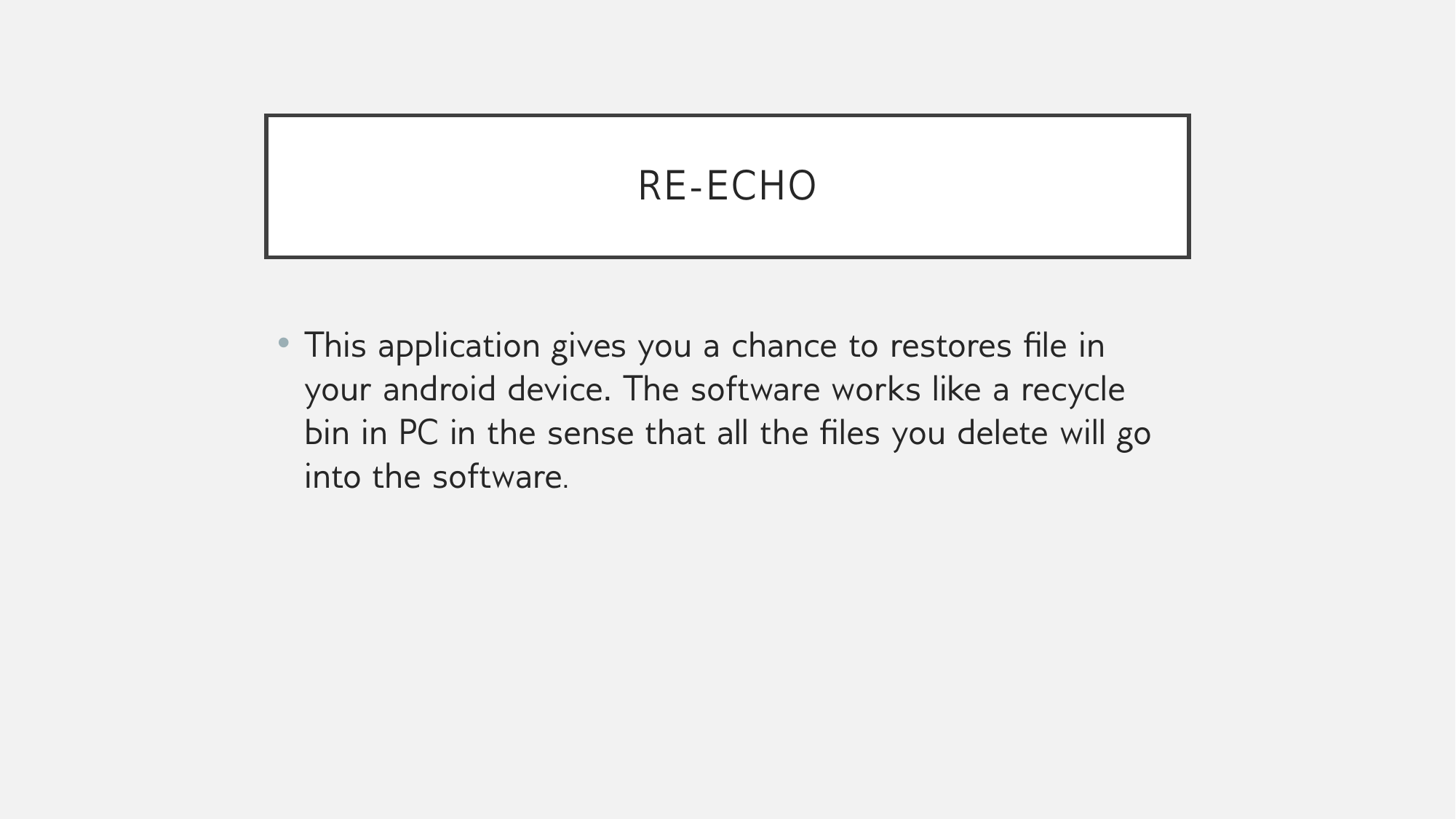

# Re-echo
This application gives you a chance to restores file in your android device. The software works like a recycle bin in PC in the sense that all the files you delete will go into the software.